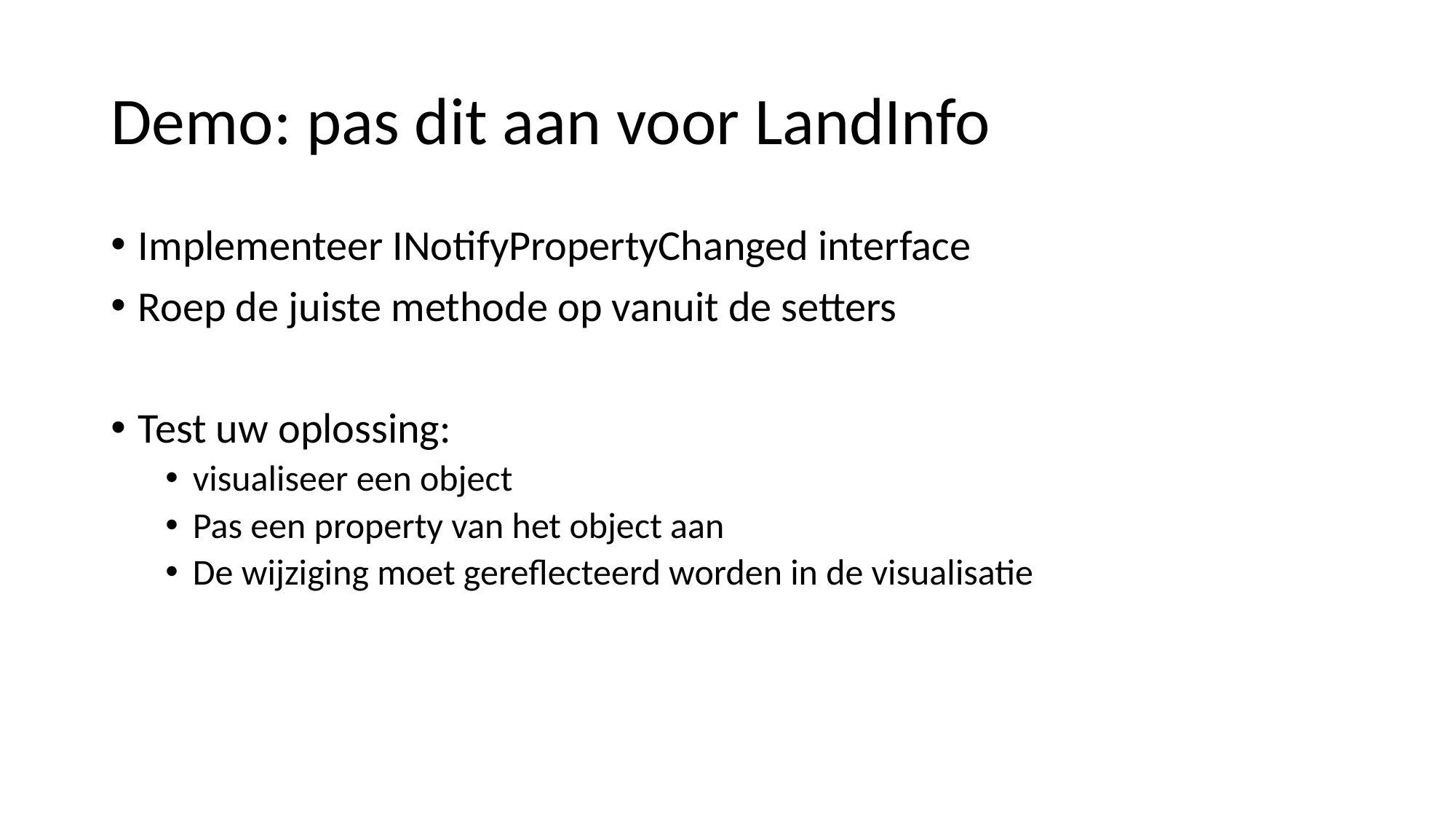

# Demo: pas dit aan voor LandInfo
Implementeer INotifyPropertyChanged interface
Roep de juiste methode op vanuit de setters

Test uw oplossing:
visualiseer een object
Pas een property van het object aan
De wijziging moet gereflecteerd worden in de visualisatie